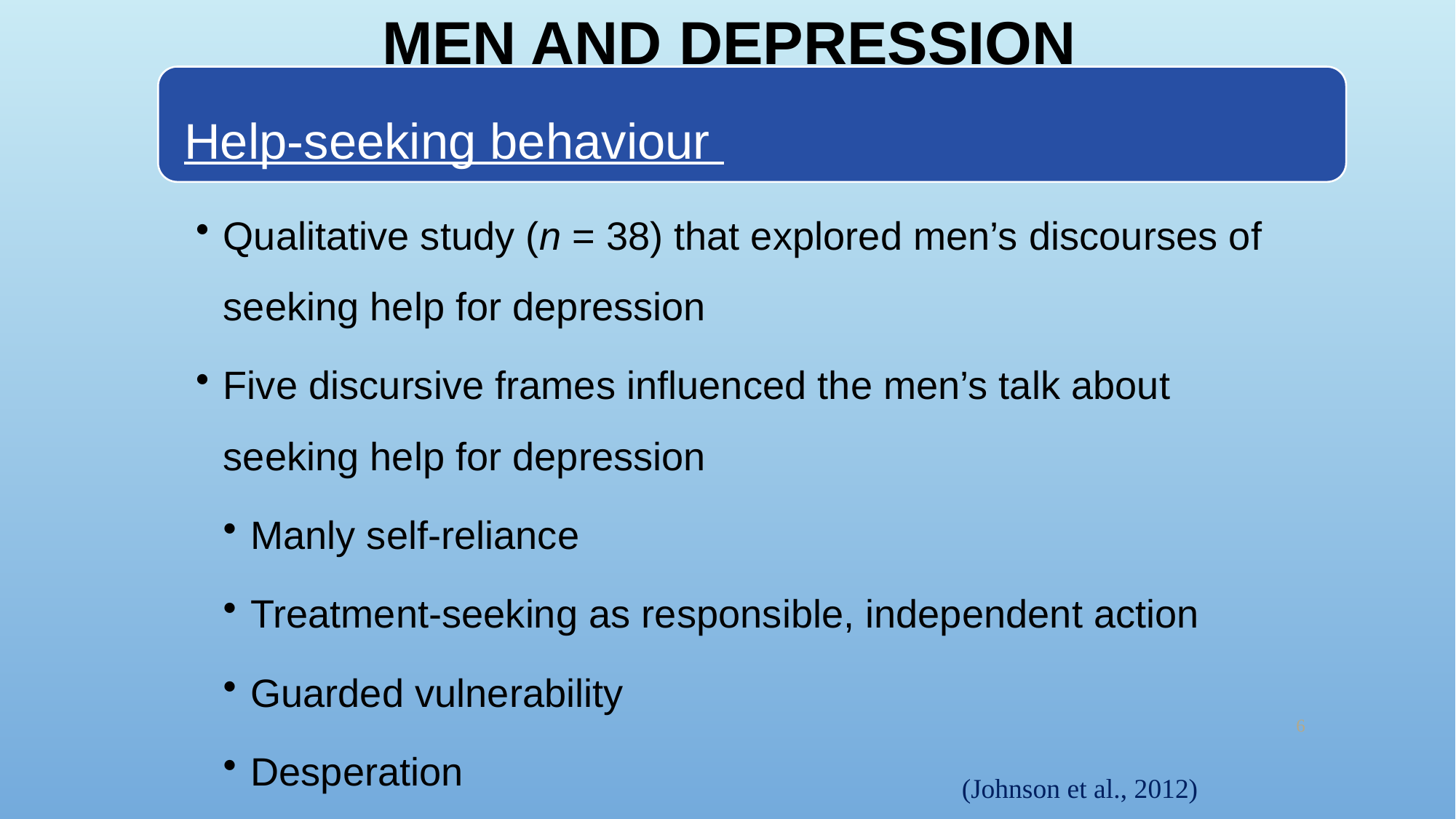

# Men and Depression
Help-seeking behaviour
Qualitative study (n = 38) that explored men’s discourses of seeking help for depression
Five discursive frames influenced the men’s talk about seeking help for depression
Manly self-reliance
Treatment-seeking as responsible, independent action
Guarded vulnerability
Desperation
Genuine connection
6
(Johnson et al., 2012)